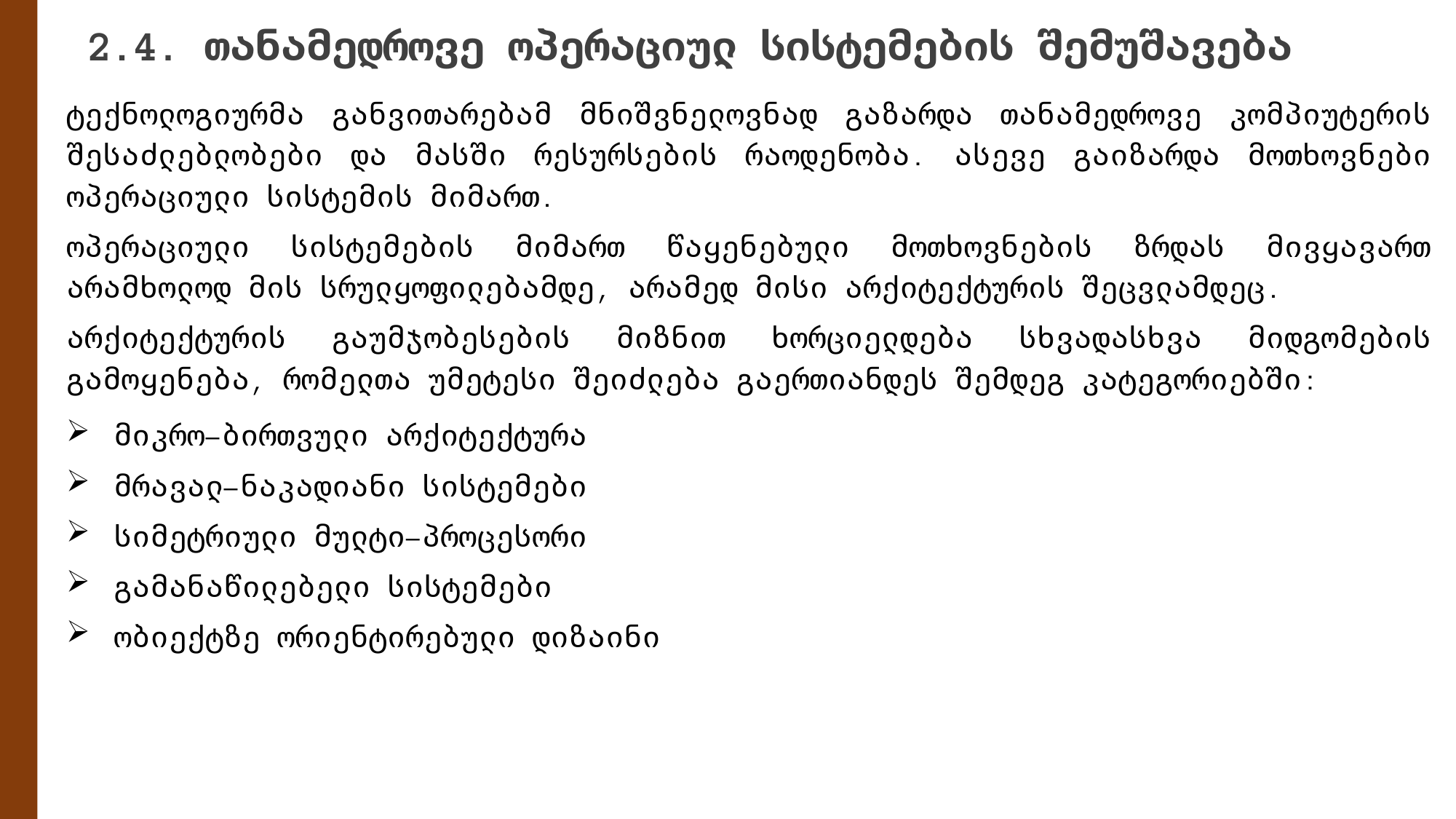

# 2.4. თანამედროვე ოპერაციულ სისტემების შემუშავება
ტექნოლოგიურმა განვითარებამ მნიშვნელოვნად გაზარდა თანამედროვე კომპიუტერის შესაძლებლობები და მასში რესურსების რაოდენობა. ასევე გაიზარდა მოთხოვნები ოპერაციული სისტემის მიმართ.
ოპერაციული სისტემების მიმართ წაყენებული მოთხოვნების ზრდას მივყავართ არამხოლოდ მის სრულყოფილებამდე, არამედ მისი არქიტექტურის შეცვლამდეც.
არქიტექტურის გაუმჯობესების მიზნით ხორციელდება სხვადასხვა მიდგომების გამოყენება, რომელთა უმეტესი შეიძლება გაერთიანდეს შემდეგ კატეგორიებში:
მიკრო-ბირთვული არქიტექტურა
მრავალ-ნაკადიანი სისტემები
სიმეტრიული მულტი-პროცესორი
გამანაწილებელი სისტემები
ობიექტზე ორიენტირებული დიზაინი